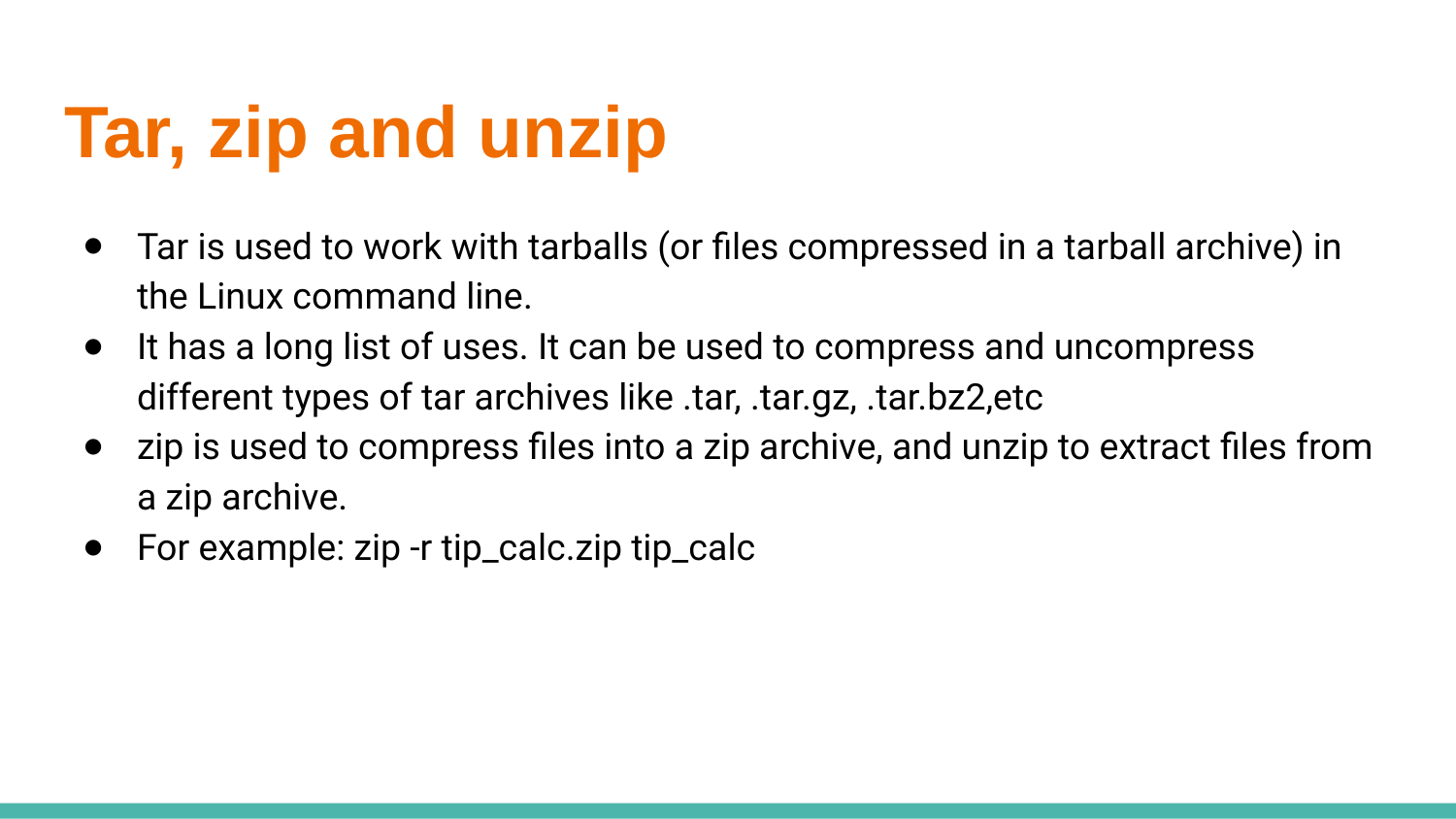

# Tar, zip and unzip
Tar is used to work with tarballs (or files compressed in a tarball archive) in the Linux command line.
It has a long list of uses. It can be used to compress and uncompress different types of tar archives like .tar, .tar.gz, .tar.bz2,etc
zip is used to compress files into a zip archive, and unzip to extract files from a zip archive.
For example: zip -r tip_calc.zip tip_calc